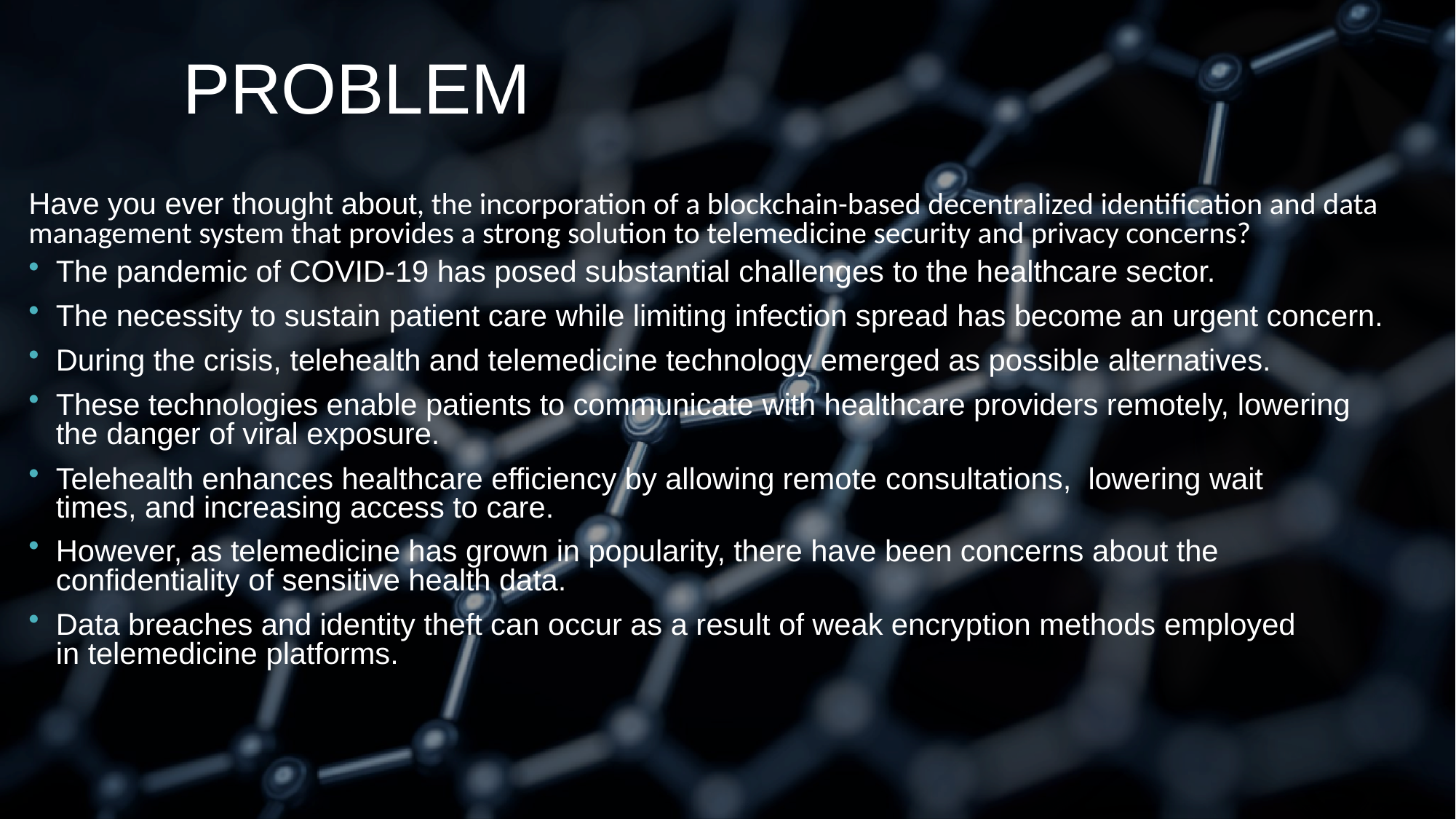

# PROBLEM

Have you ever thought about, the incorporation of a blockchain-based decentralized identification and data management system that provides a strong solution to telemedicine security and privacy concerns?
The pandemic of COVID-19 has posed substantial challenges to the healthcare sector.
The necessity to sustain patient care while limiting infection spread has become an urgent concern.
During the crisis, telehealth and telemedicine technology emerged as possible alternatives.
These technologies enable patients to communicate with healthcare providers remotely, lowering the danger of viral exposure.
Telehealth enhances healthcare efficiency by allowing remote consultations,  lowering wait times, and increasing access to care.
However, as telemedicine has grown in popularity, there have been concerns about the confidentiality of sensitive health data.
Data breaches and identity theft can occur as a result of weak encryption methods employed in telemedicine platforms.